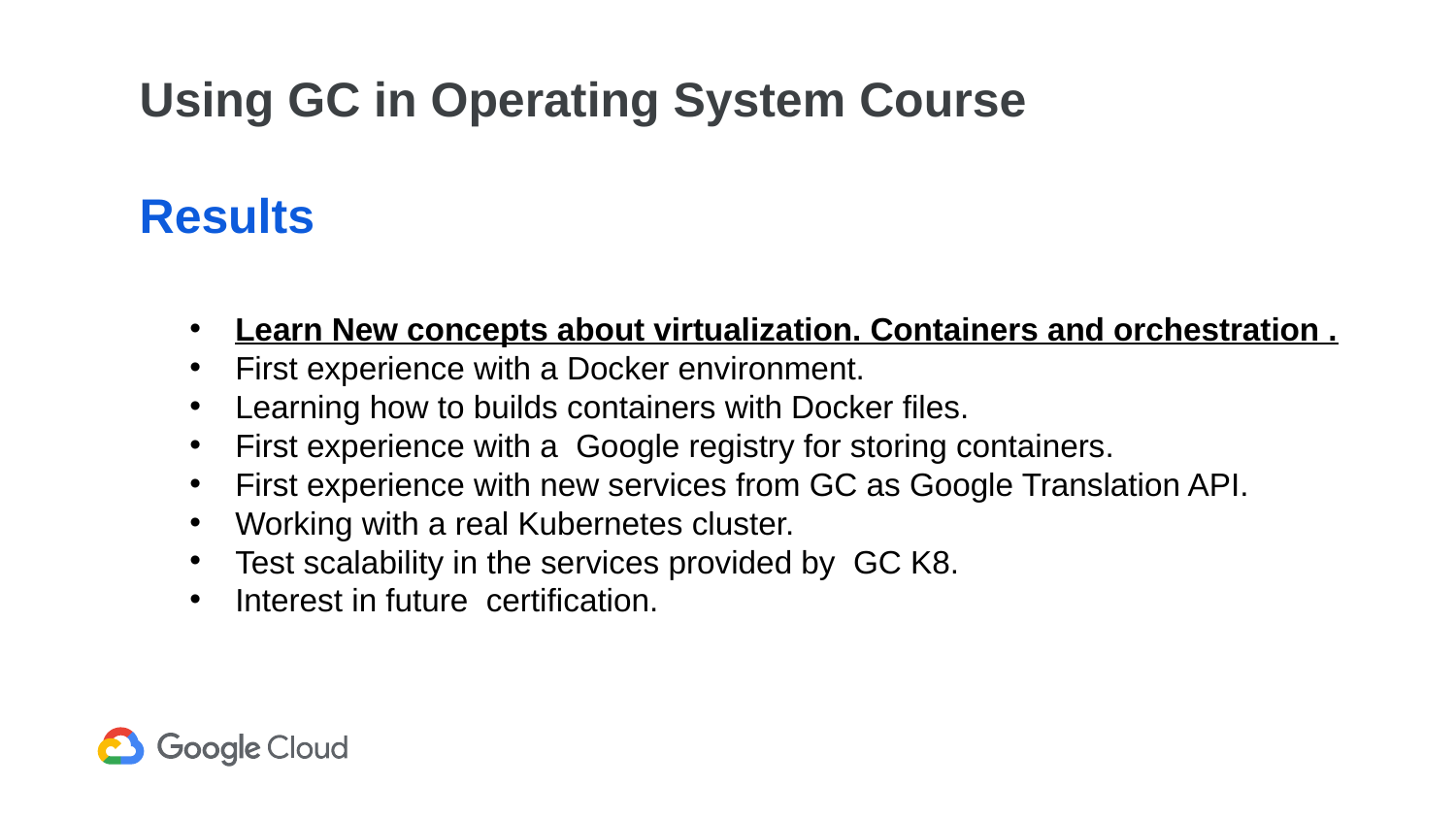

Using GC in Operating System Course

Results
Learn New concepts about virtualization. Containers and orchestration .
First experience with a Docker environment.
Learning how to builds containers with Docker files.
First experience with a  Google registry for storing containers.
First experience with new services from GC as Google Translation API.
Working with a real Kubernetes cluster.
Test scalability in the services provided by  GC K8.
Interest in future  certification.